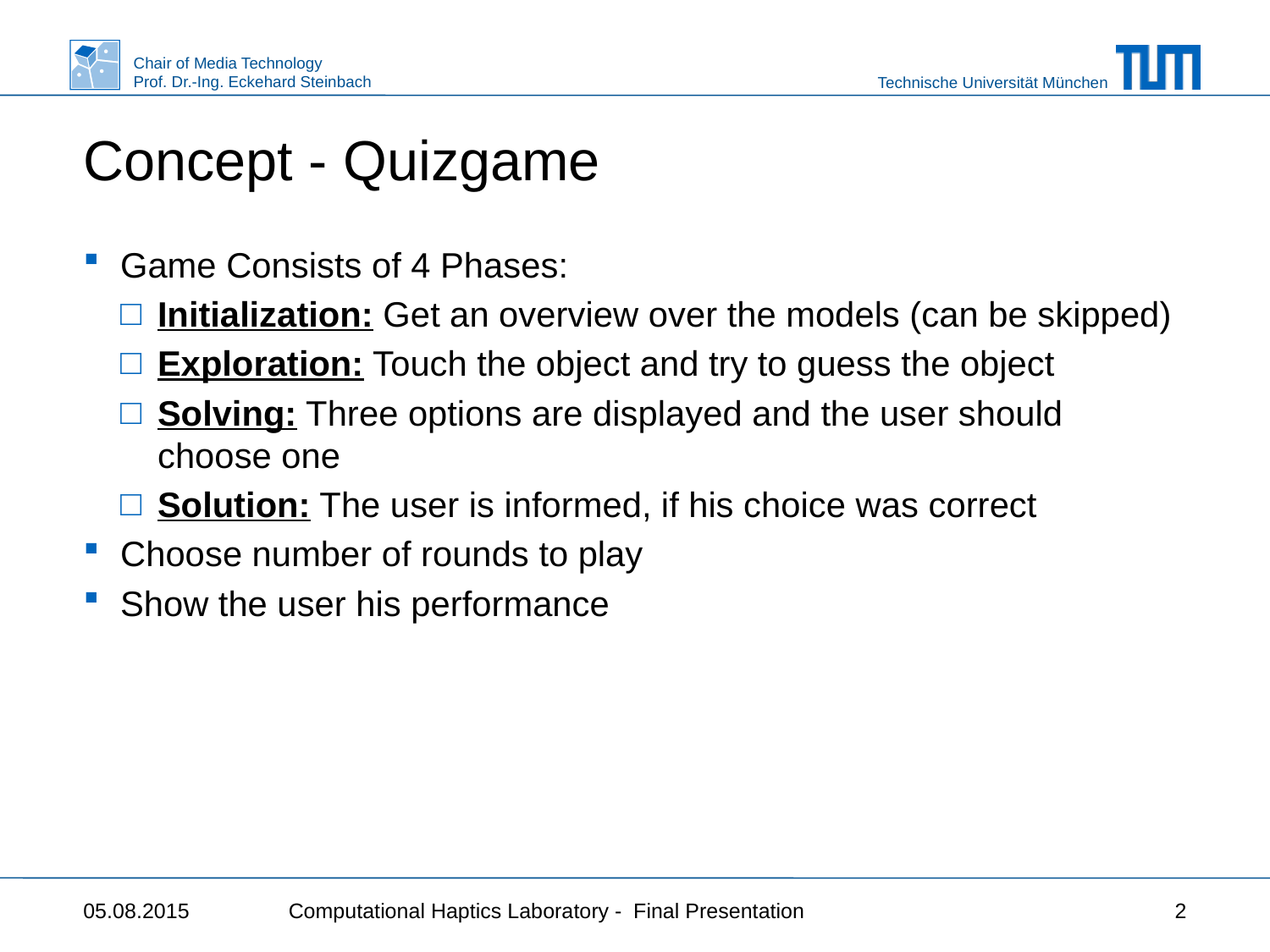

# Concept - Quizgame
Game Consists of 4 Phases:
Initialization: Get an overview over the models (can be skipped)
Exploration: Touch the object and try to guess the object
Solving: Three options are displayed and the user should choose one
Solution: The user is informed, if his choice was correct
Choose number of rounds to play
Show the user his performance
05.08.2015
Computational Haptics Laboratory -  Final Presentation
2